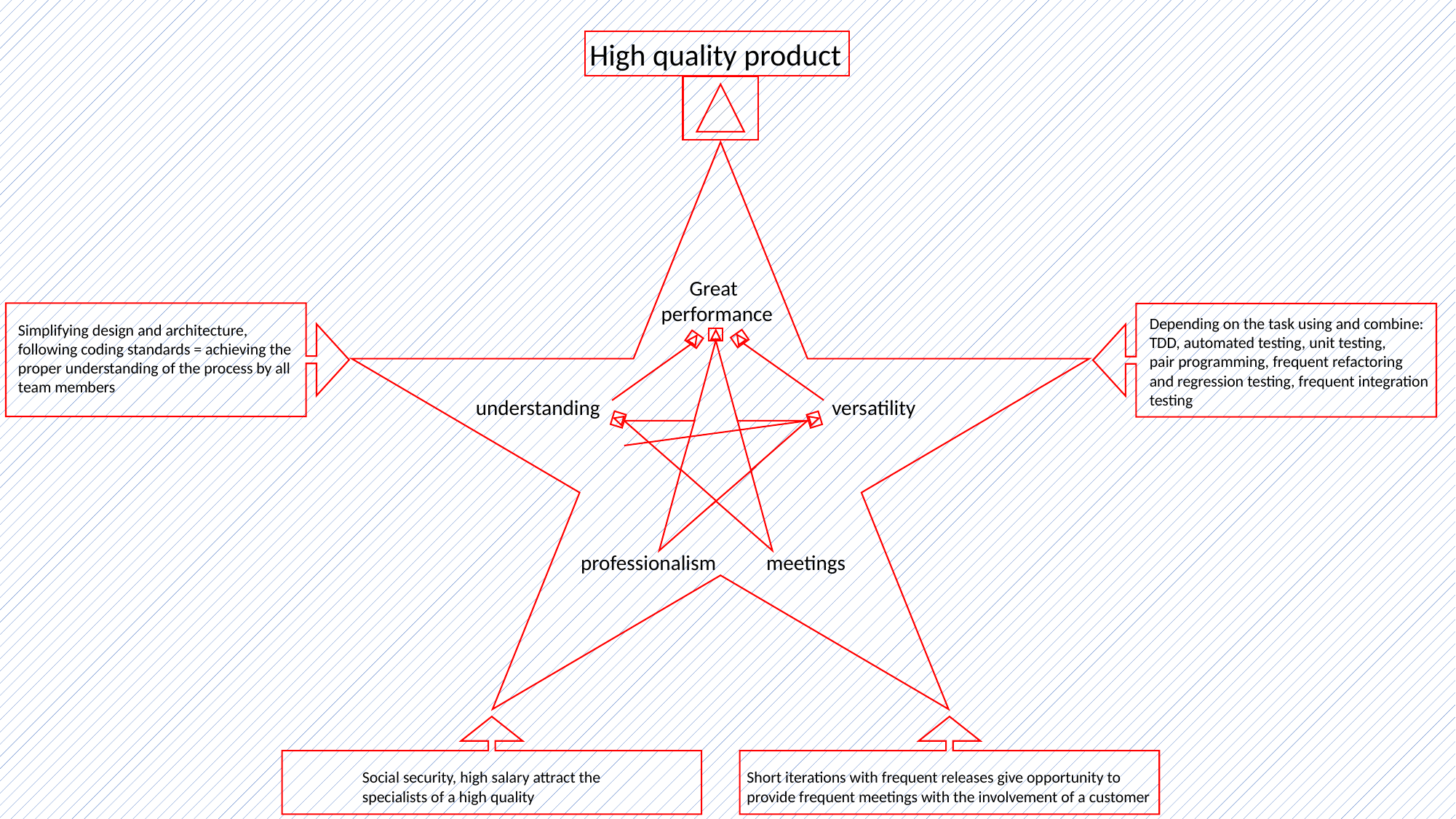

High quality product

      Great
performance
Depending on the task using and combine:
TDD, automated testing, unit testing,
pair programming, frequent refactoring
and regression testing, frequent integration
testing
Simplifying design and architecture, following coding standards = achieving the proper understanding of the process by all
team members

understanding
versatility

professionalism
meetings

Social security, high salary attract the specialists of a high quality
Short iterations with frequent releases give opportunity to
provide frequent meetings with the involvement of a customer